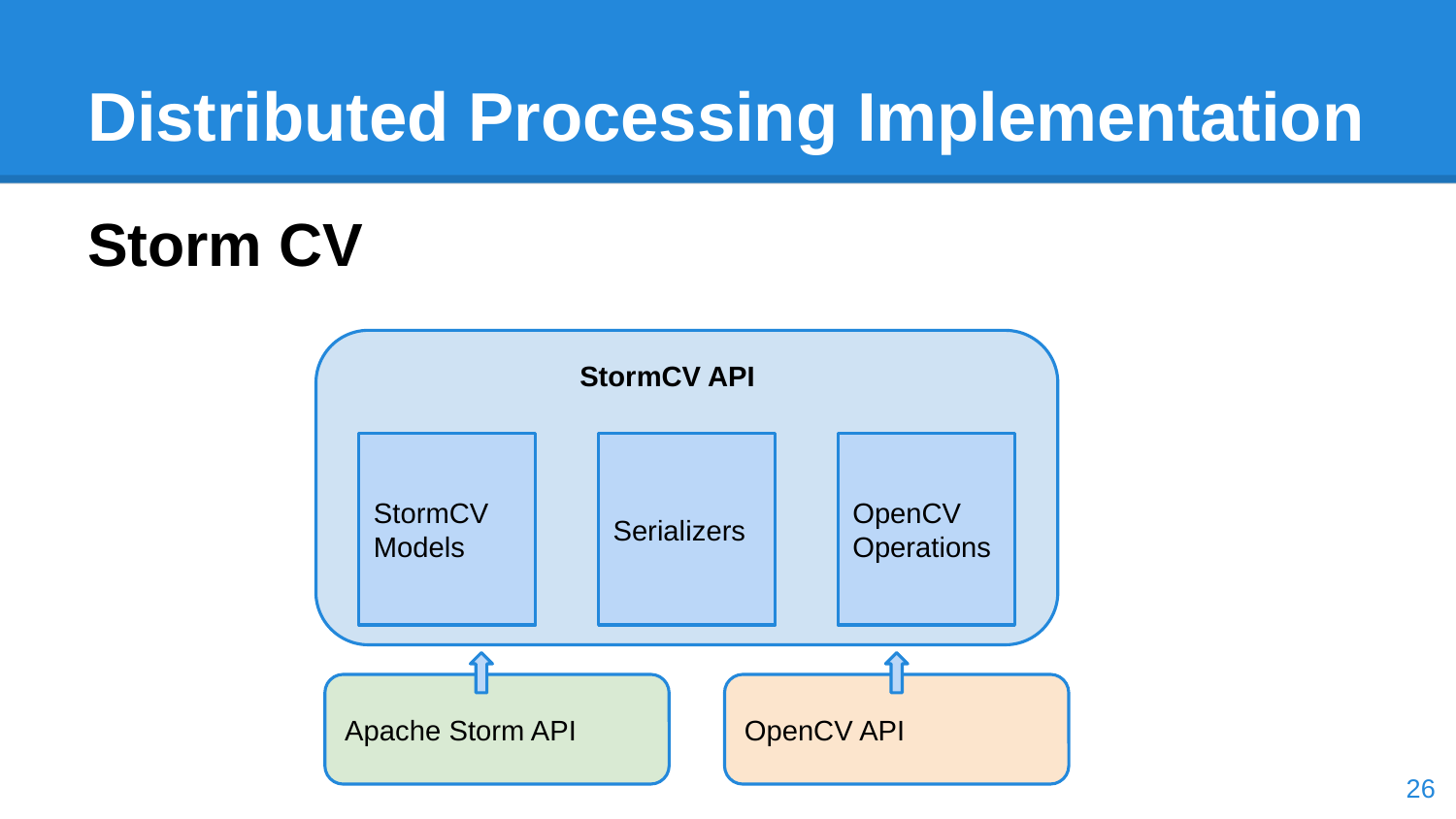

# Distributed Processing Implementation

Storm CV

StormCV API
StormCV Models
Serializers
OpenCV Operations

Apache Storm API
OpenCV API
26